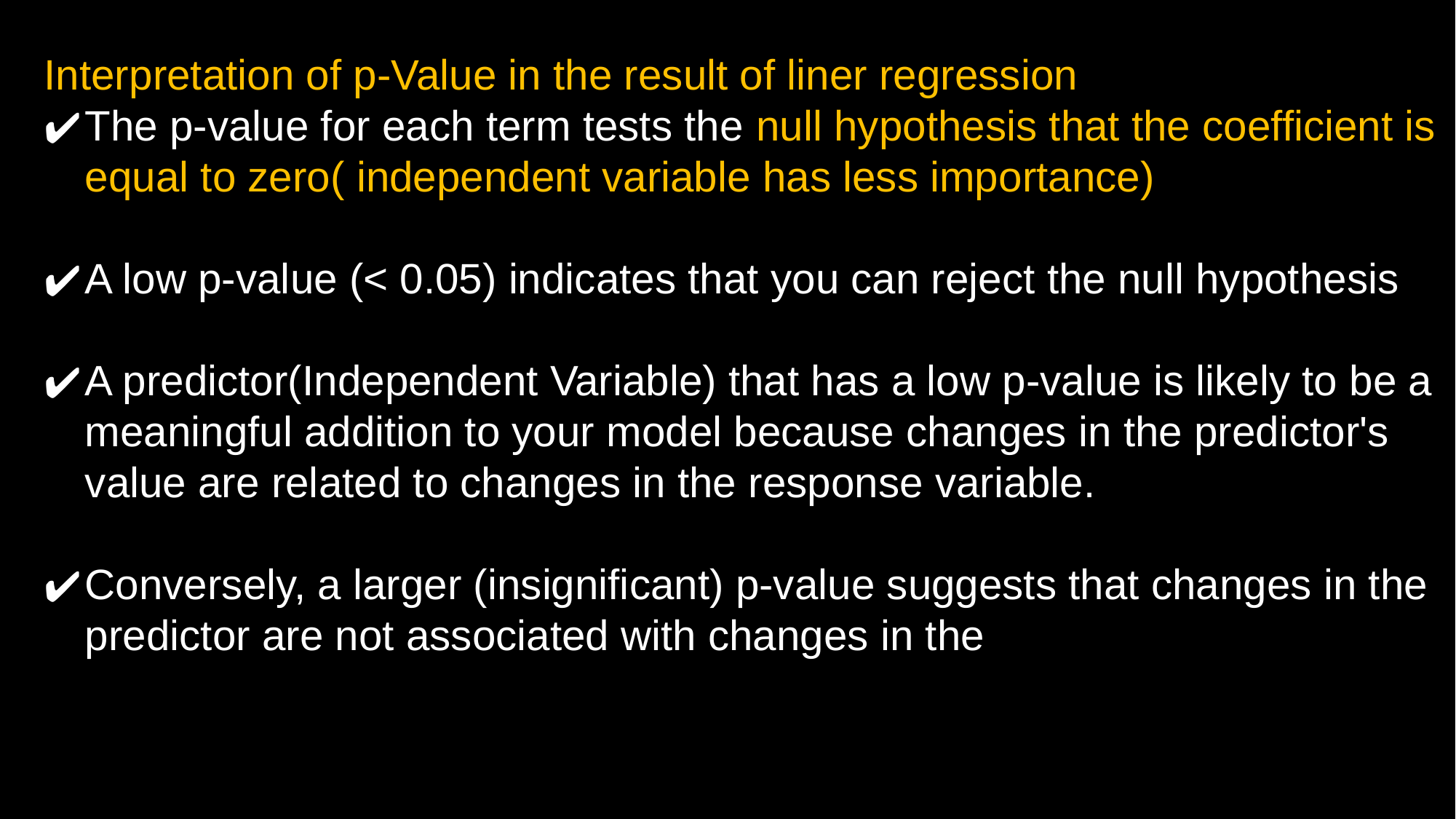

Interpretation of p-Value in the result of liner regression
The p-value for each term tests the null hypothesis that the coefficient is equal to zero( independent variable has less importance)

A low p-value (< 0.05) indicates that you can reject the null hypothesis

A predictor(Independent Variable) that has a low p-value is likely to be a meaningful addition to your model because changes in the predictor's value are related to changes in the response variable.

Conversely, a larger (insignificant) p-value suggests that changes in the predictor are not associated with changes in the